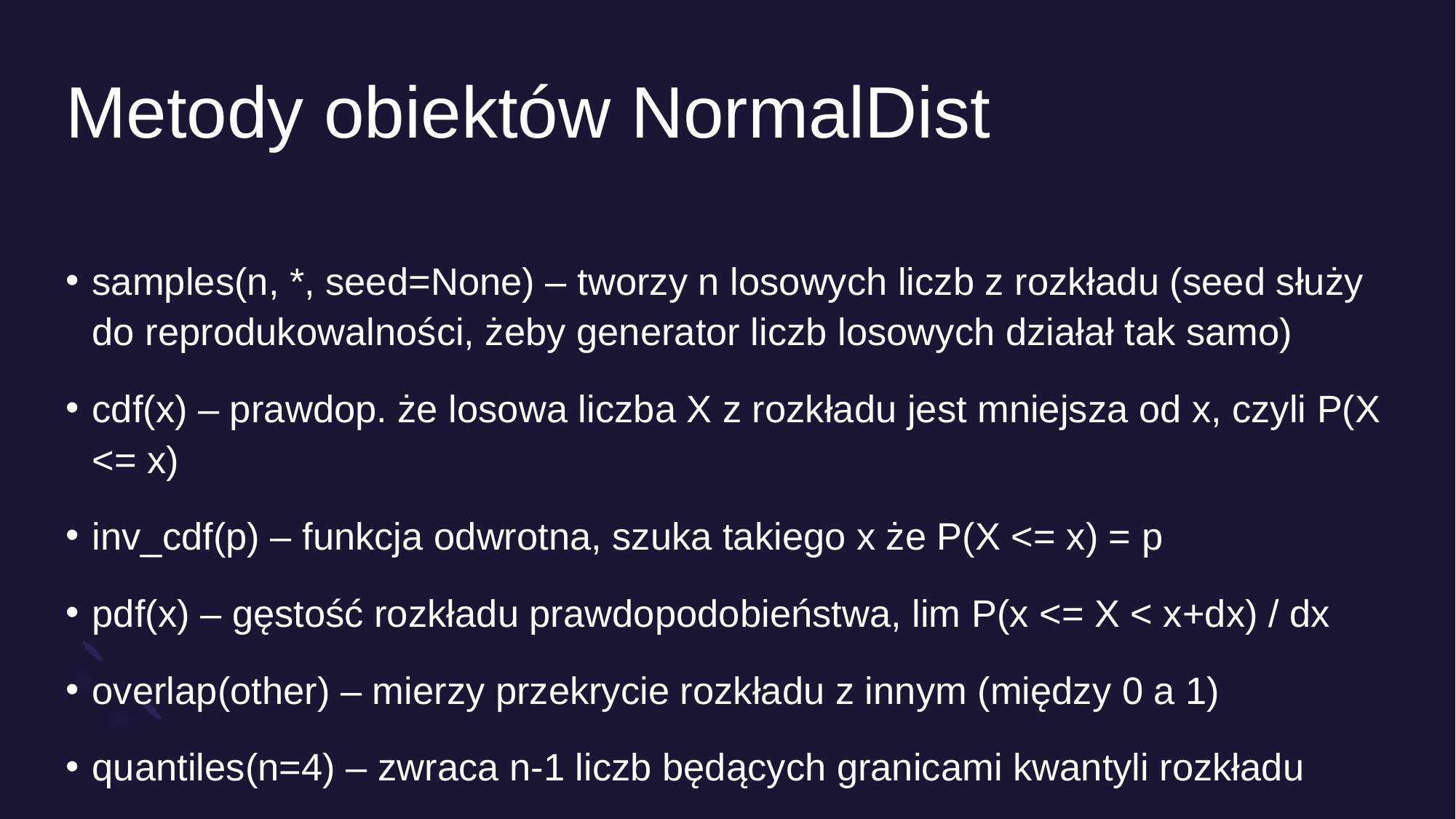

# Metody obiektów NormalDist
samples(n, *, seed=None) – tworzy n losowych liczb z rozkładu (seed służy do reprodukowalności, żeby generator liczb losowych działał tak samo)
cdf(x) – prawdop. że losowa liczba X z rozkładu jest mniejsza od x, czyli P(X <= x)
inv_cdf(p) – funkcja odwrotna, szuka takiego x że P(X <= x) = p
pdf(x) – gęstość rozkładu prawdopodobieństwa, lim P(x <= X < x+dx) / dx
overlap(other) – mierzy przekrycie rozkładu z innym (między 0 a 1)
quantiles(n=4) – zwraca n-1 liczb będących granicami kwantyli rozkładu